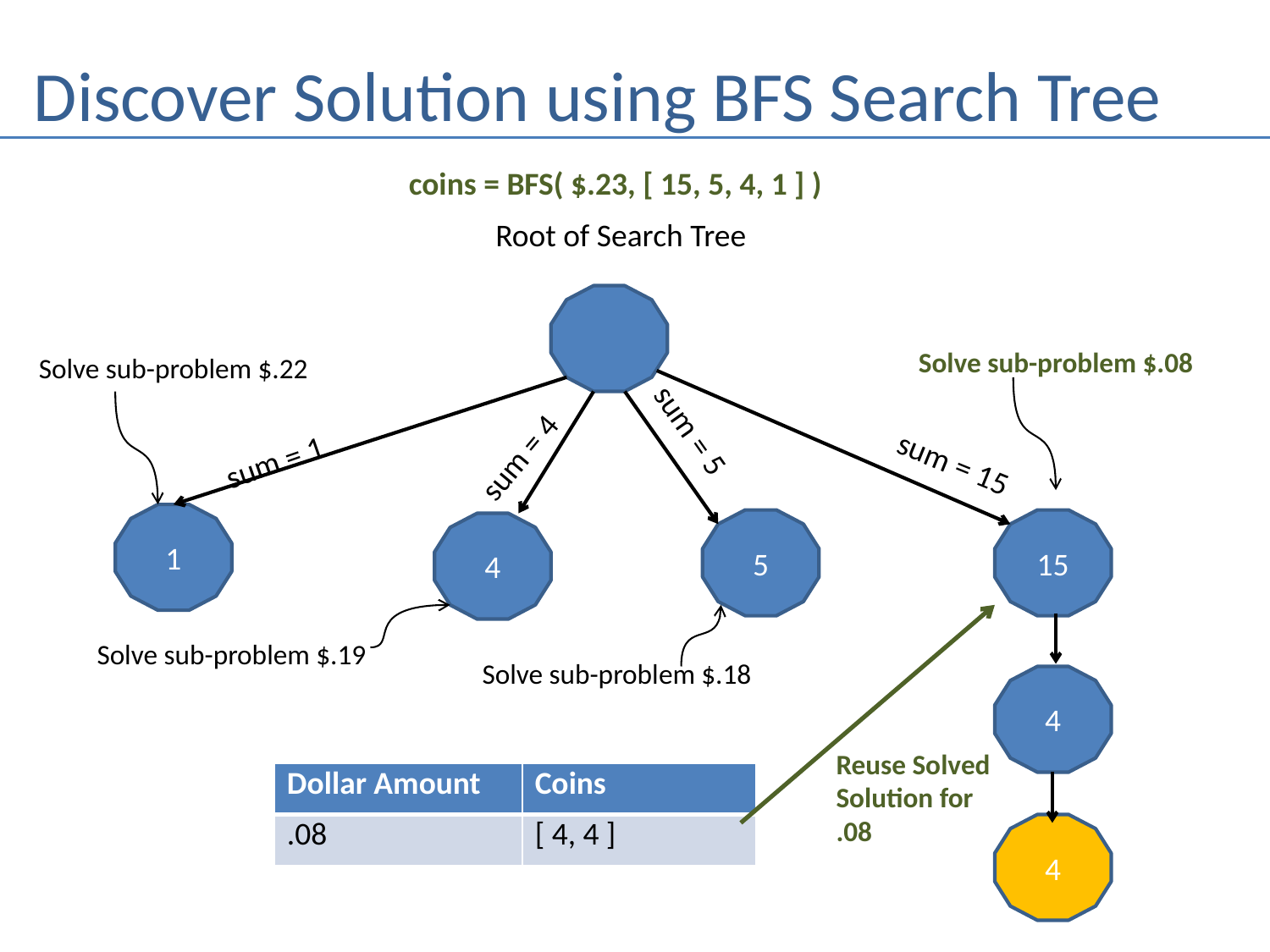

# Discover Solution using BFS Search Tree
coins = BFS( $.23, [ 15, 5, 4, 1 ] )
Root of Search Tree

Solve sub-problem $.08
Solve sub-problem $.22
sum = 5
sum = 4
sum = 1
sum = 15
1
5
15
4
Solve sub-problem $.19
Solve sub-problem $.18
4
Reuse Solved
Solution for
.08
| Dollar Amount | Coins |
| --- | --- |
| .08 | [ 4, 4 ] |
4